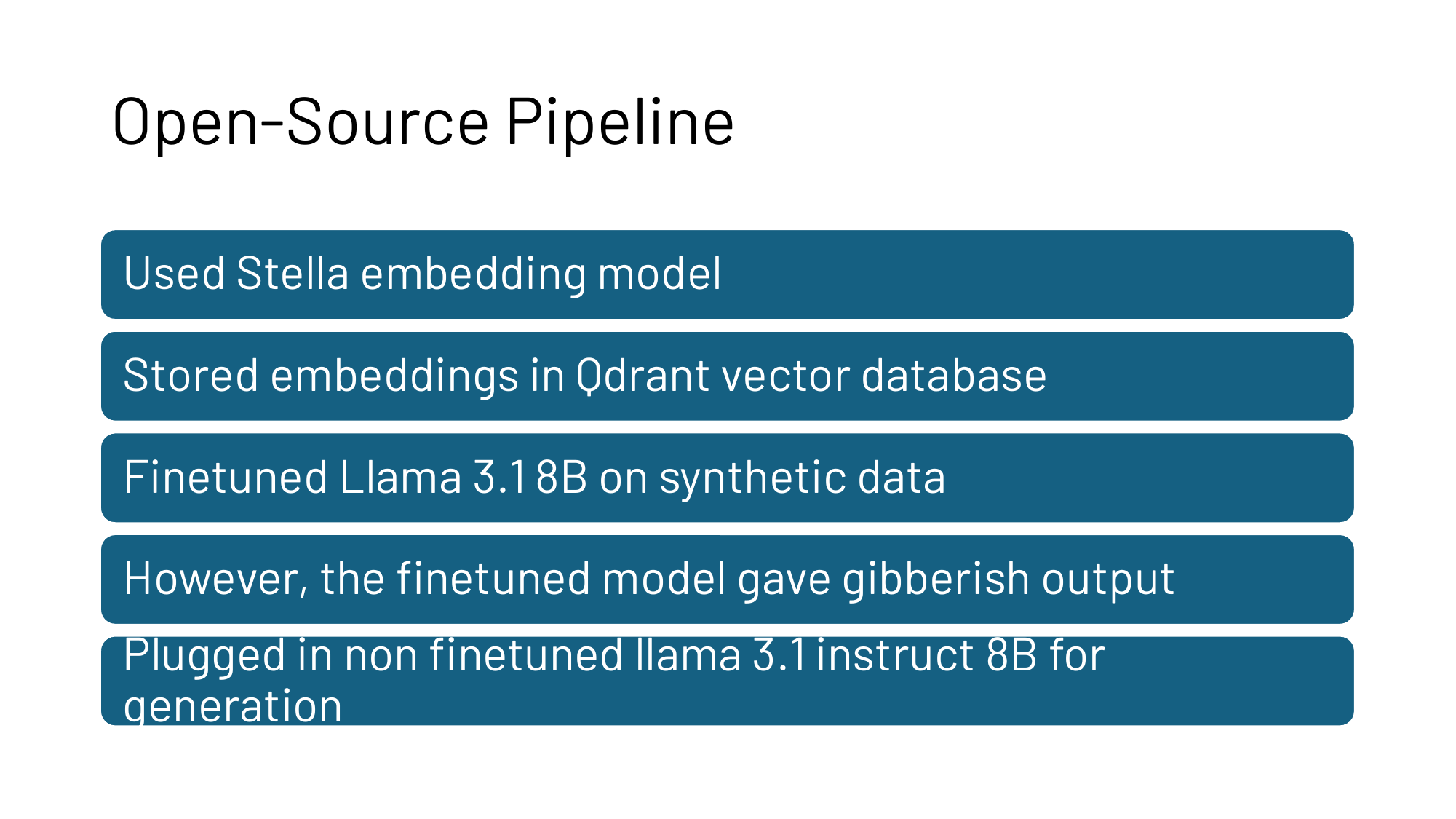

# Open-Source Pipeline
Used Stella embedding model
Stored embeddings in Qdrant vector database
Finetuned Llama 3.1 8B on synthetic data
However, the finetuned model gave gibberish output
Plugged in non finetuned llama 3.1 instruct 8B for generation